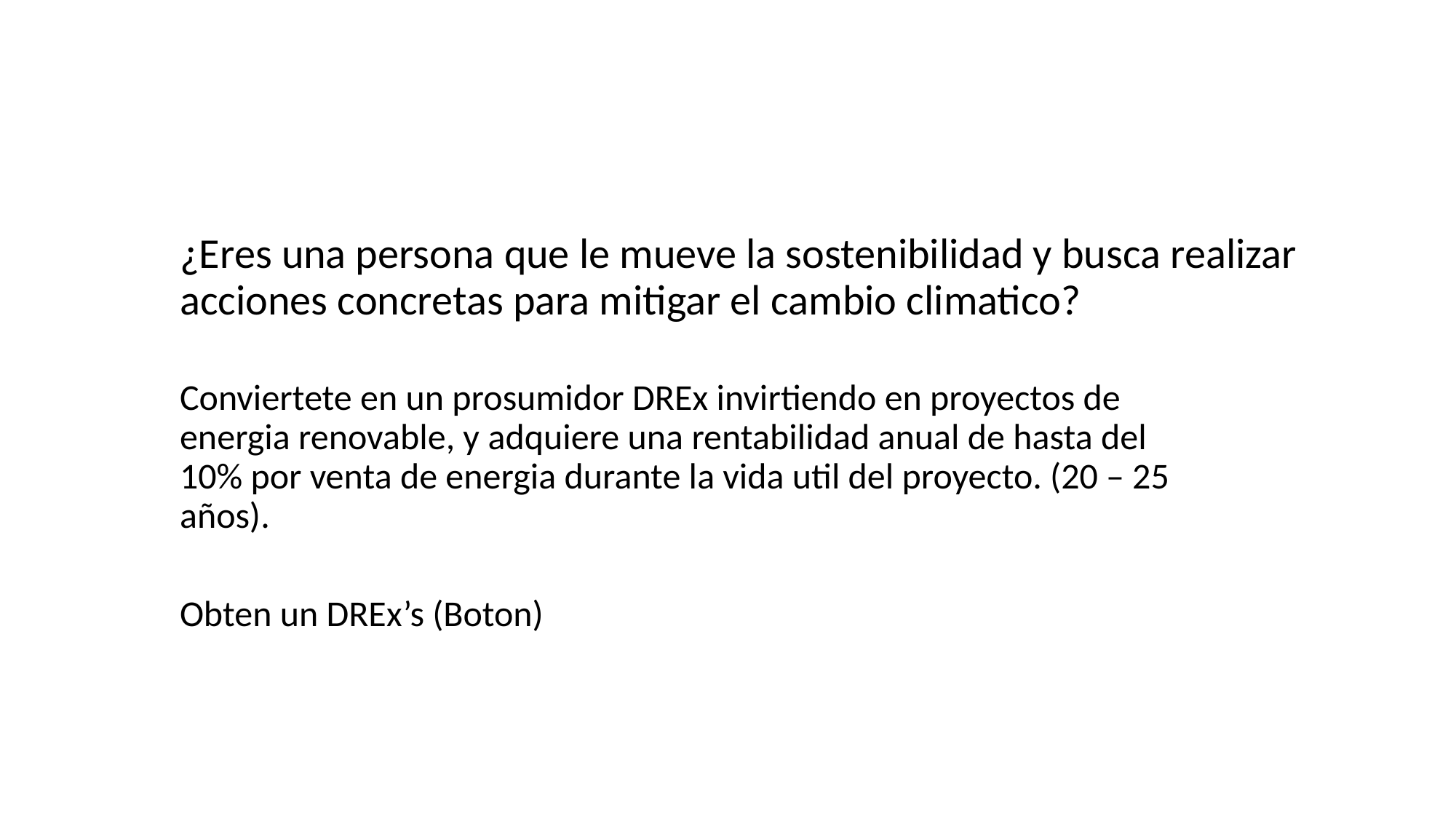

# ¿Eres una persona que le mueve la sostenibilidad y busca realizar acciones concretas para mitigar el cambio climatico?
Conviertete en un prosumidor DREx invirtiendo en proyectos de energia renovable, y adquiere una rentabilidad anual de hasta del 10% por venta de energia durante la vida util del proyecto. (20 – 25 años).
Obten un DREx’s (Boton)